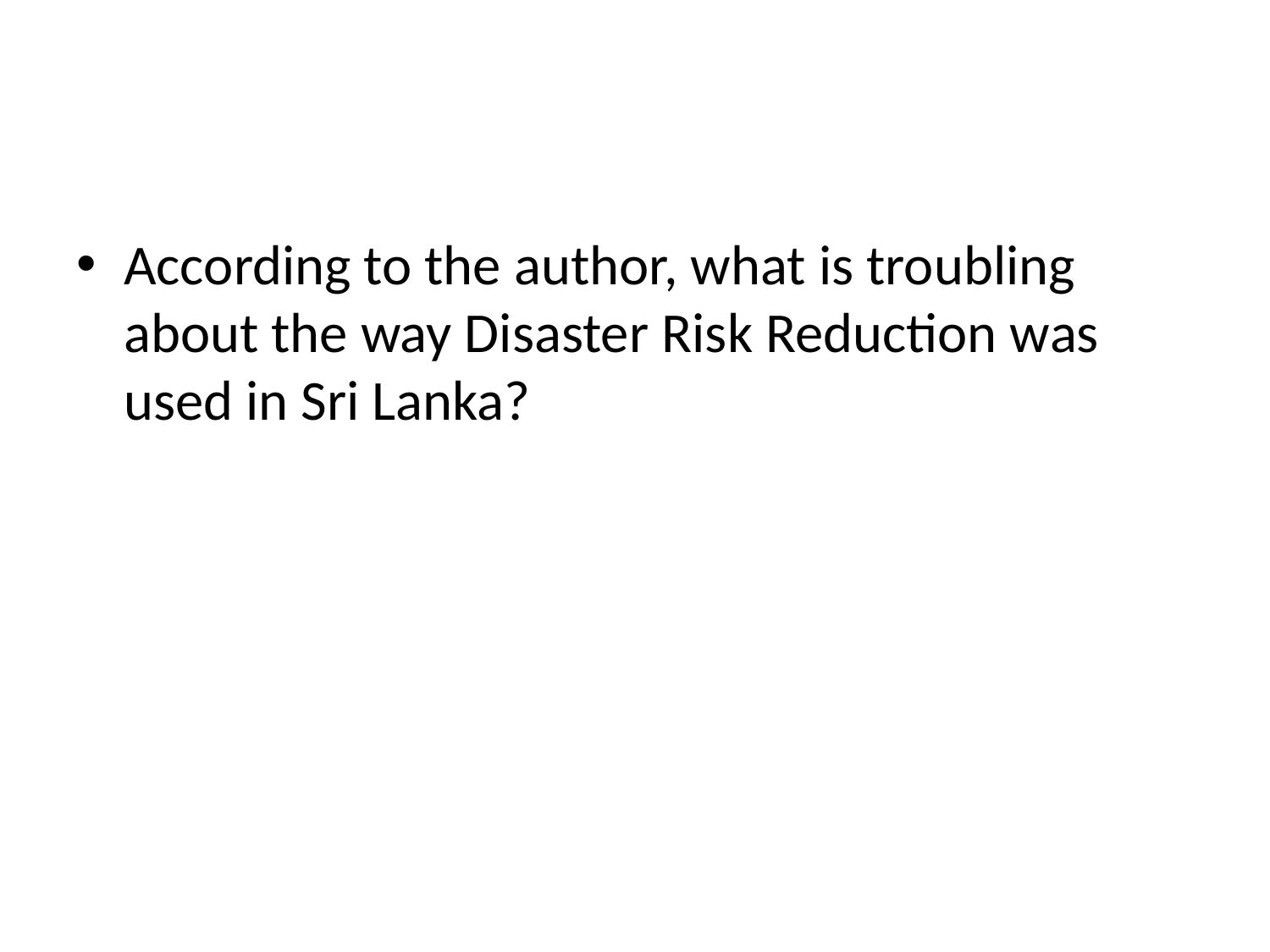

#
According to the author, what is troubling about the way Disaster Risk Reduction was used in Sri Lanka?